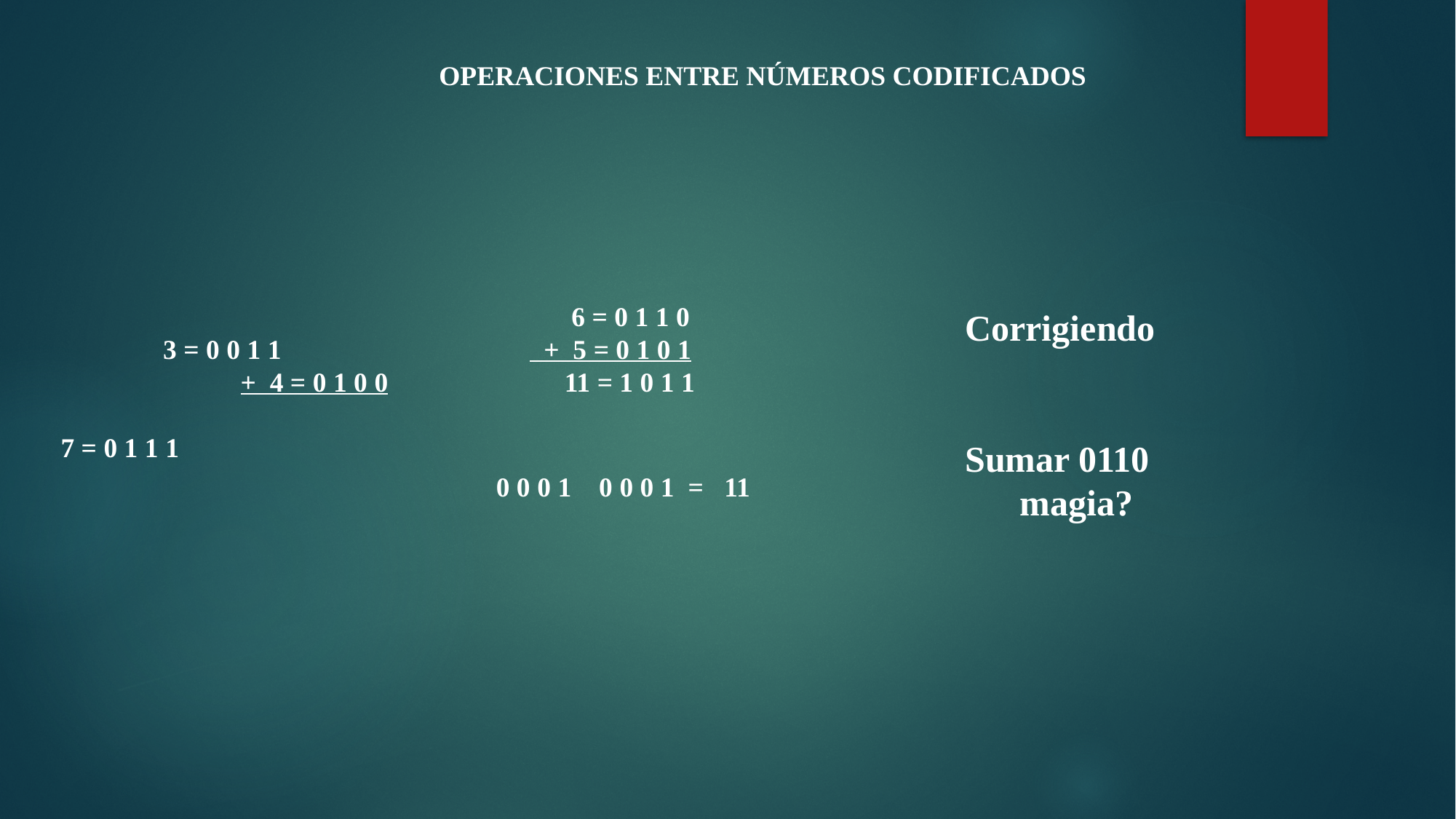

OPERACIONES ENTRE NÚMEROS CODIFICADOS
				3 = 0 0 1 1
                           +  4 = 0 1 0 0
			       7 = 0 1 1 1
      6 = 0 1 1 0
  +  5 = 0 1 0 1
     11 = 1 0 1 1
Corrigiendo

Sumar 0110        magia?
0 0 0 1    0 0 0 1  =   11